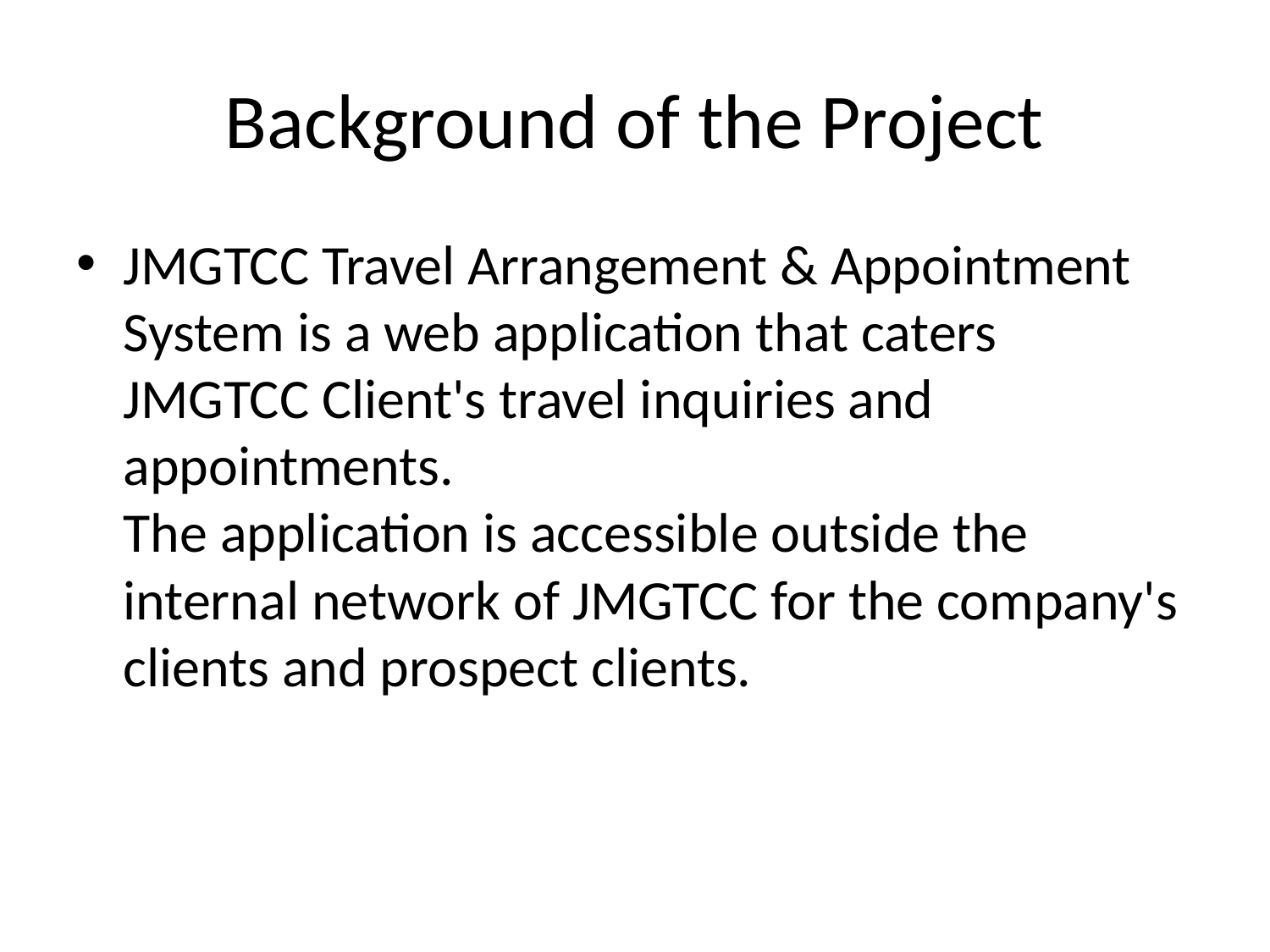

# Background of the Project
JMGTCC Travel Arrangement & Appointment System is a web application that caters JMGTCC Client's travel inquiries and appointments.
The application is accessible outside the internal network of JMGTCC for the company's clients and prospect clients.